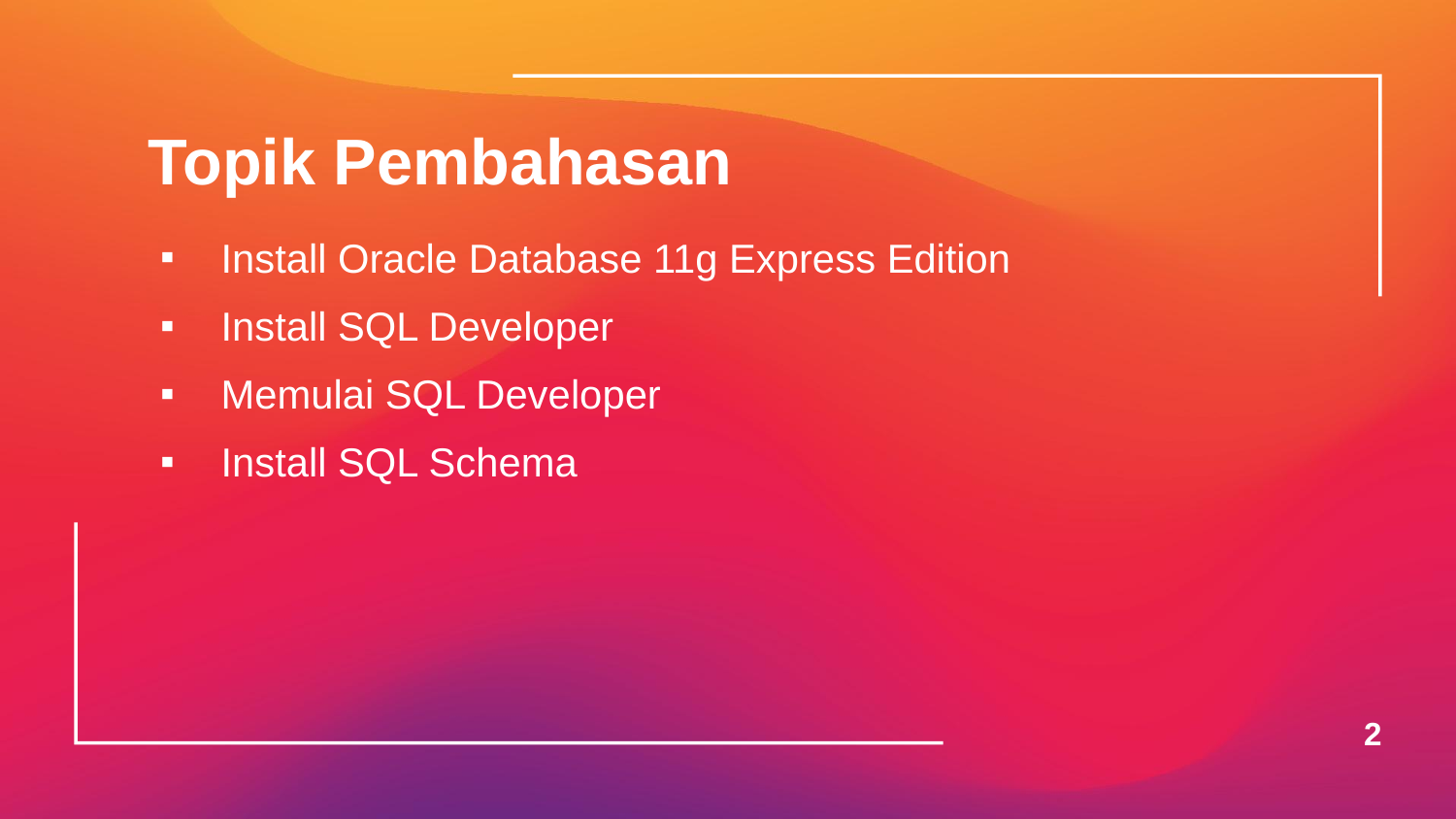

# Topik Pembahasan
Install Oracle Database 11g Express Edition
Install SQL Developer
Memulai SQL Developer
Install SQL Schema
2